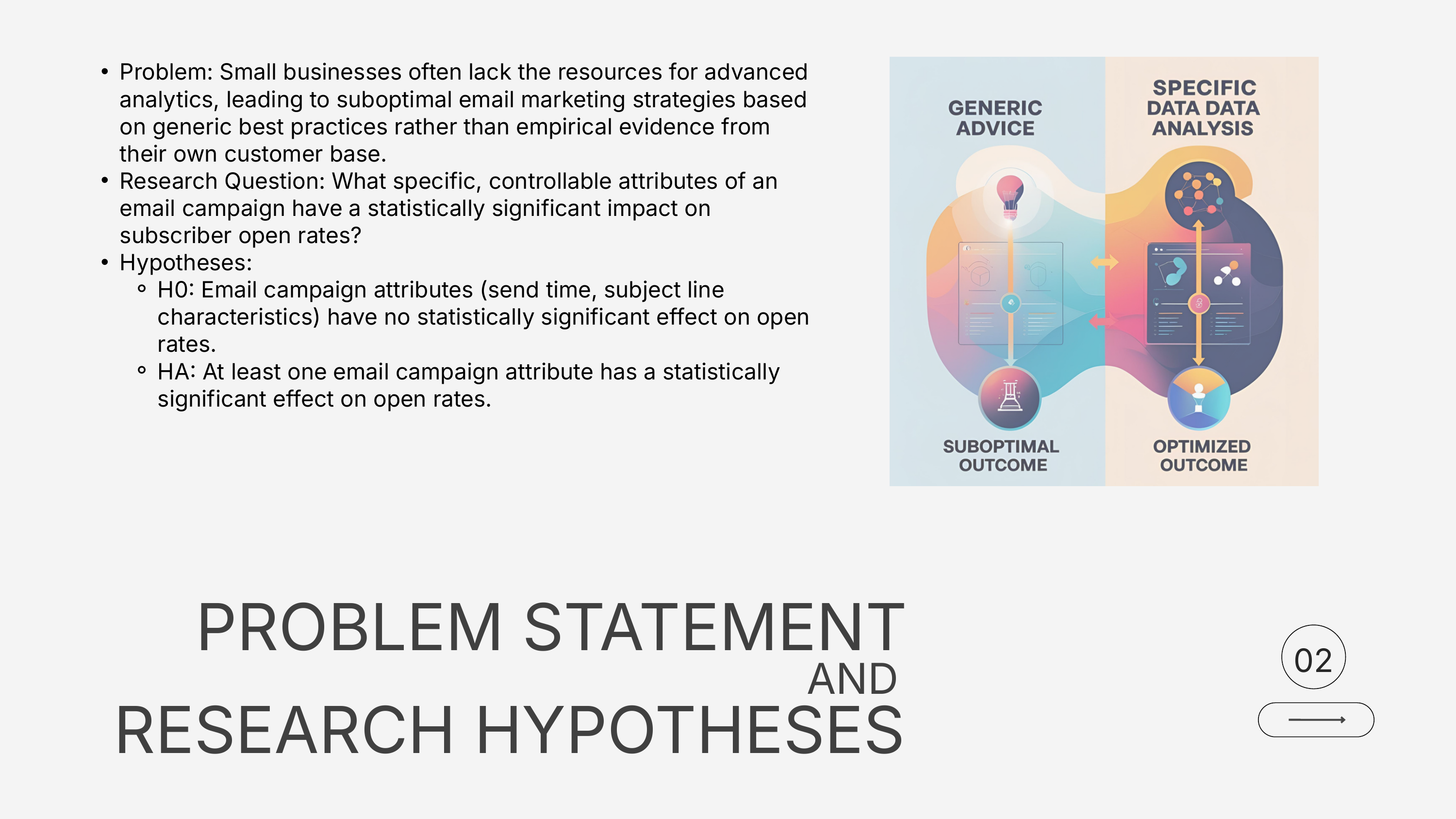

Problem: Small businesses often lack the resources for advanced analytics, leading to suboptimal email marketing strategies based on generic best practices rather than empirical evidence from their own customer base.
Research Question: What specific, controllable attributes of an email campaign have a statistically significant impact on subscriber open rates?
Hypotheses:
H0​: Email campaign attributes (send time, subject line characteristics) have no statistically significant effect on open rates.
HA​: At least one email campaign attribute has a statistically significant effect on open rates.

PROBLEM STATEMENT
AND
RESEARCH HYPOTHESES

02